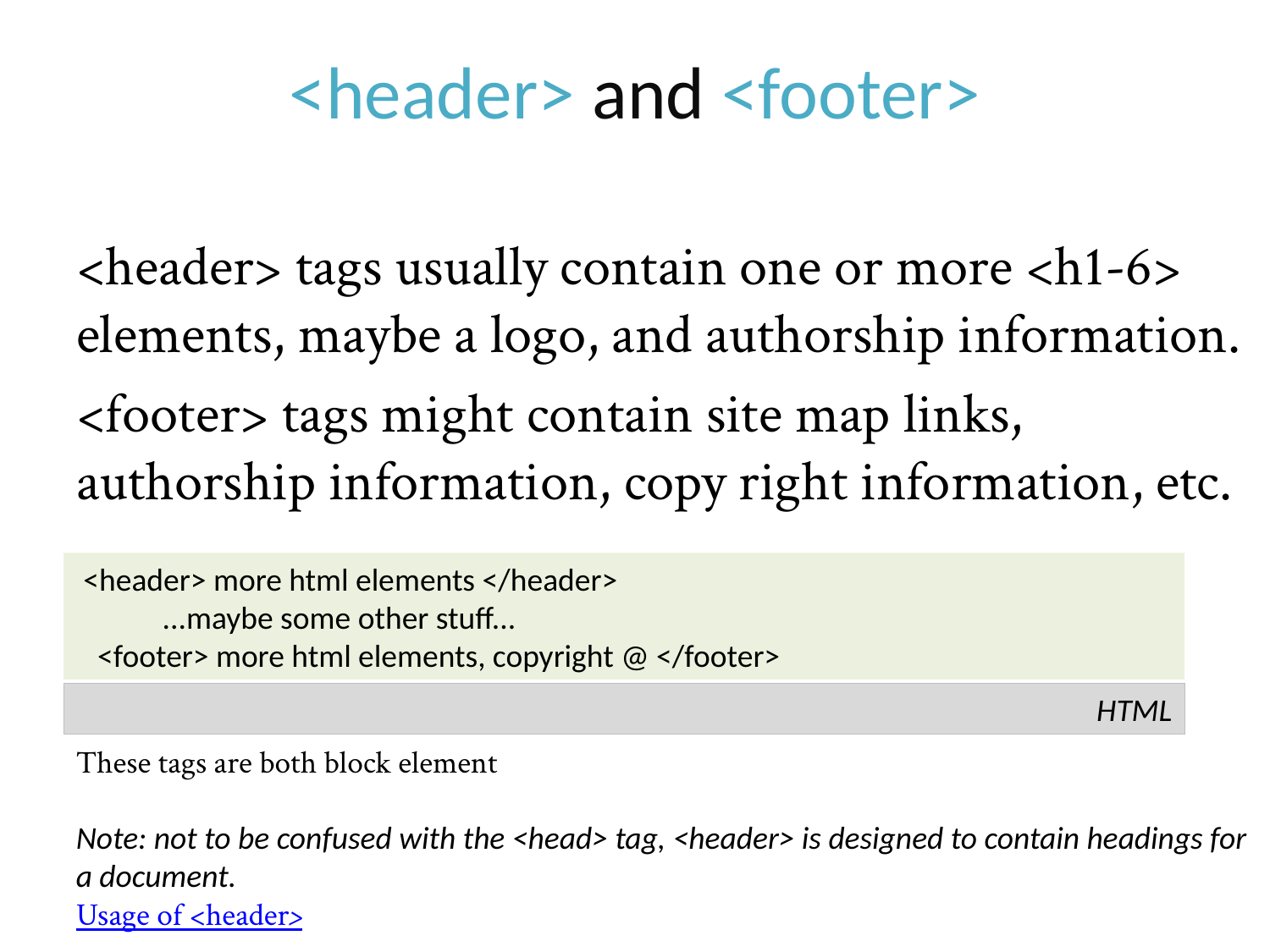

# <header> and <footer>
<header> tags usually contain one or more <h1-6> elements, maybe a logo, and authorship information.
<footer> tags might contain site map links, authorship information, copy right information, etc.
 <header> more html elements </header>
            ...maybe some other stuff...
   <footer> more html elements, copyright @ </footer>
HTML
These tags are both block element

Note: not to be confused with the <head> tag, <header> is designed to contain headings for a document.
Usage of <header>